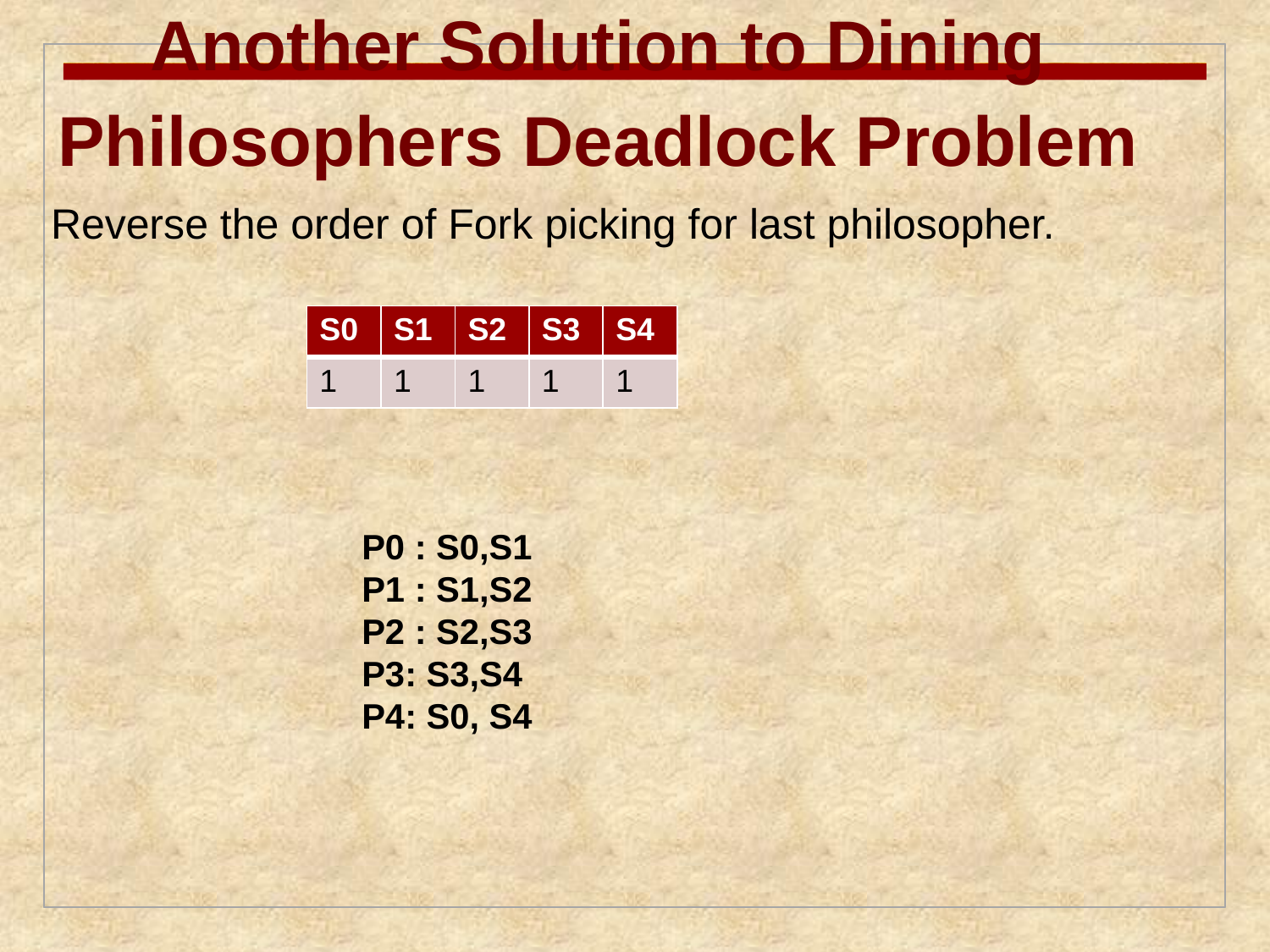

Another Solution to Dining Philosophers Deadlock Problem
 Reverse the order of Fork picking for last philosopher.

| S0 | S1 | S2 | S3 | S4 |
| --- | --- | --- | --- | --- |
| 1 | 1 | 1 | 1 | 1 |

P0 : S0,S1
P1 : S1,S2
P2 : S2,S3
P3: S3,S4
P4: S0, S4